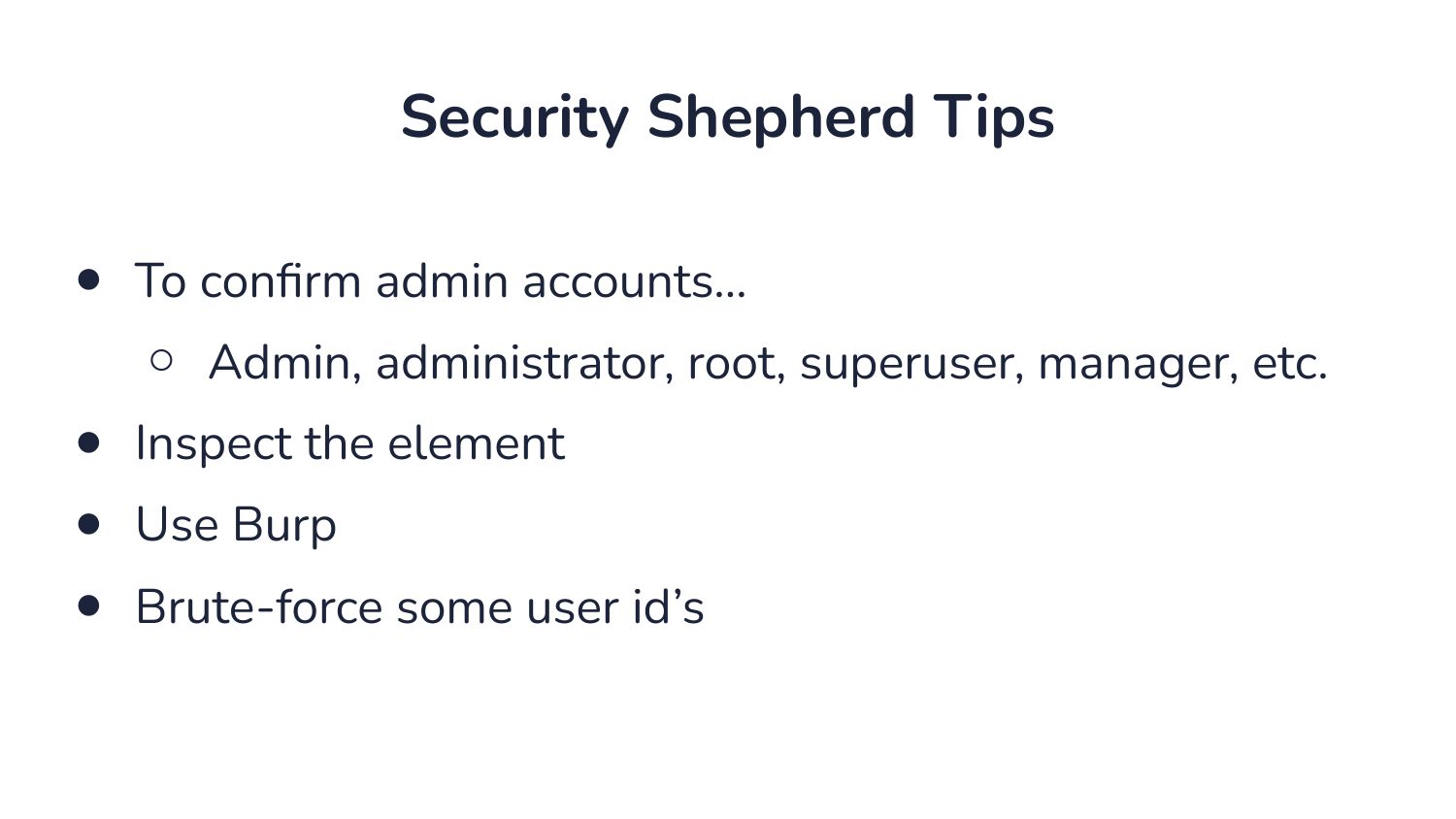

Security Shepherd Tips
To confirm admin accounts…
Admin, administrator, root, superuser, manager, etc.
Inspect the element
Use Burp
Brute-force some user id’s